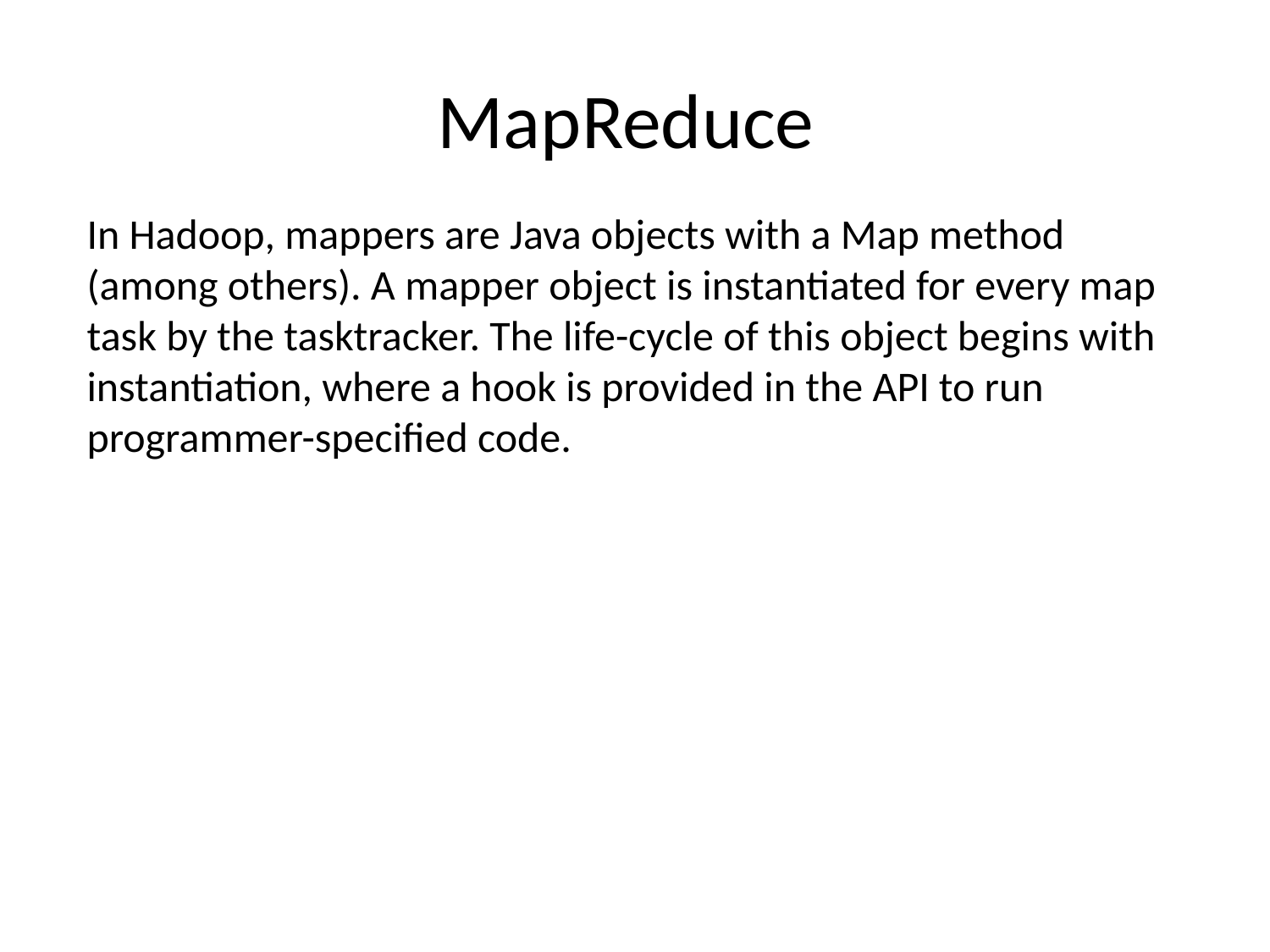

# MapReduce
In Hadoop, mappers are Java objects with a Map method (among others). A mapper object is instantiated for every map task by the tasktracker. The life-cycle of this object begins with instantiation, where a hook is provided in the API to run programmer-specified code.